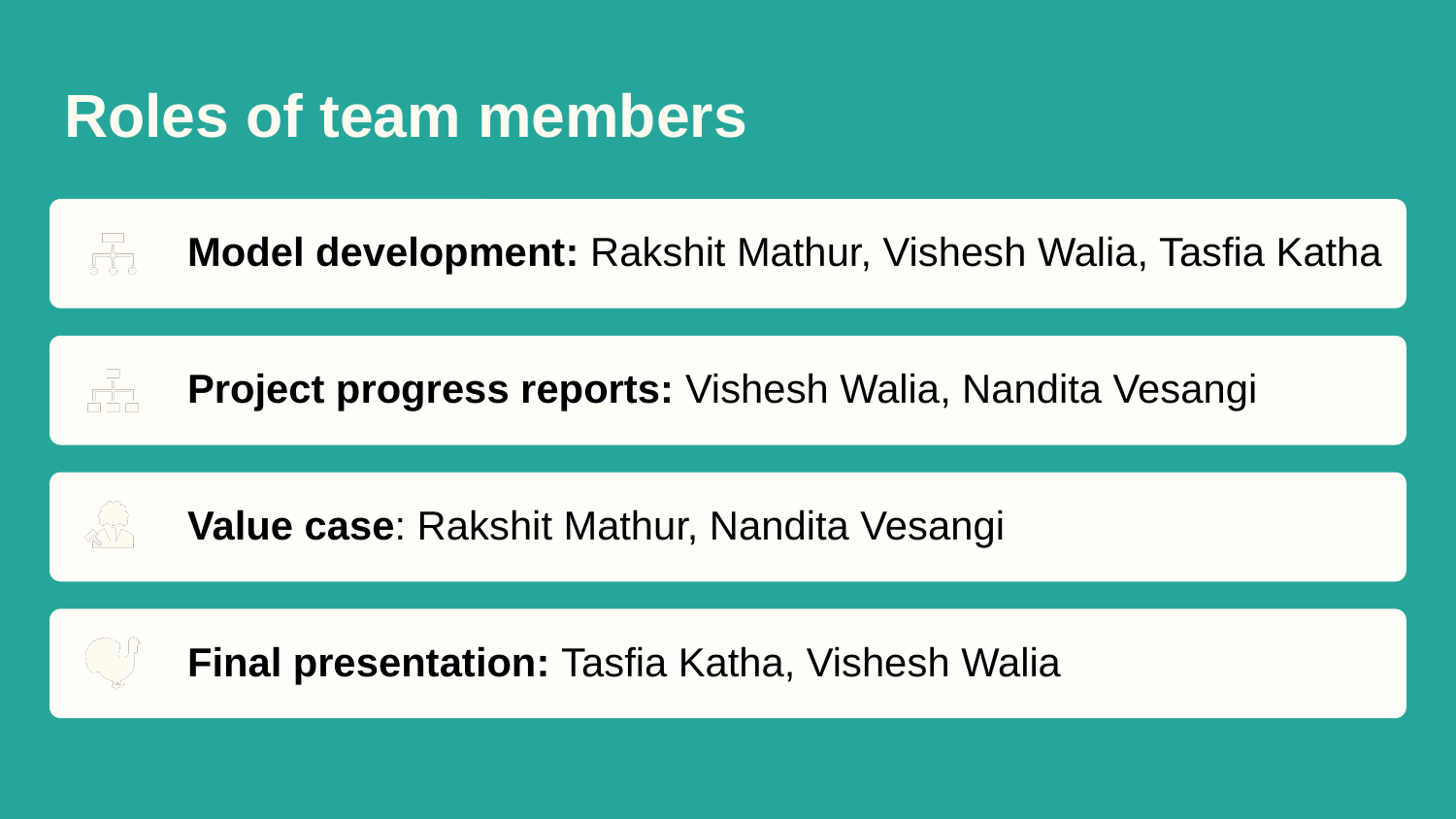

# Roles of team members

Model development: Rakshit Mathur, Vishesh Walia, Tasfia Katha

Project progress reports: Vishesh Walia, Nandita Vesangi

Value case: Rakshit Mathur, Nandita Vesangi

Final presentation: Tasfia Katha, Vishesh Walia